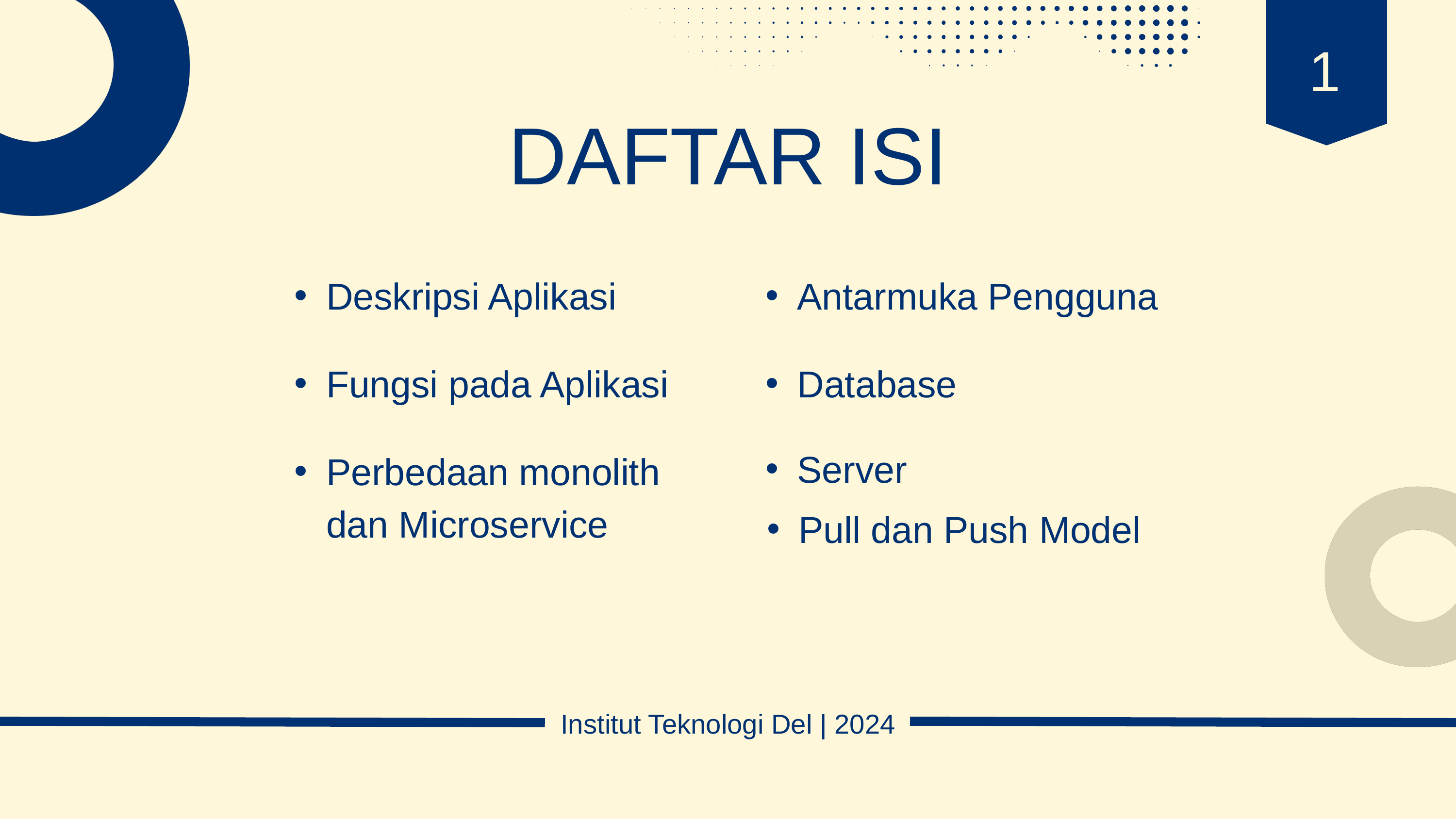

1
DAFTAR ISI
Deskripsi Aplikasi
Antarmuka Pengguna
Fungsi pada Aplikasi
Database
Server
Perbedaan monolith dan Microservice

Pull dan Push Model
Institut Teknologi Del | 2024